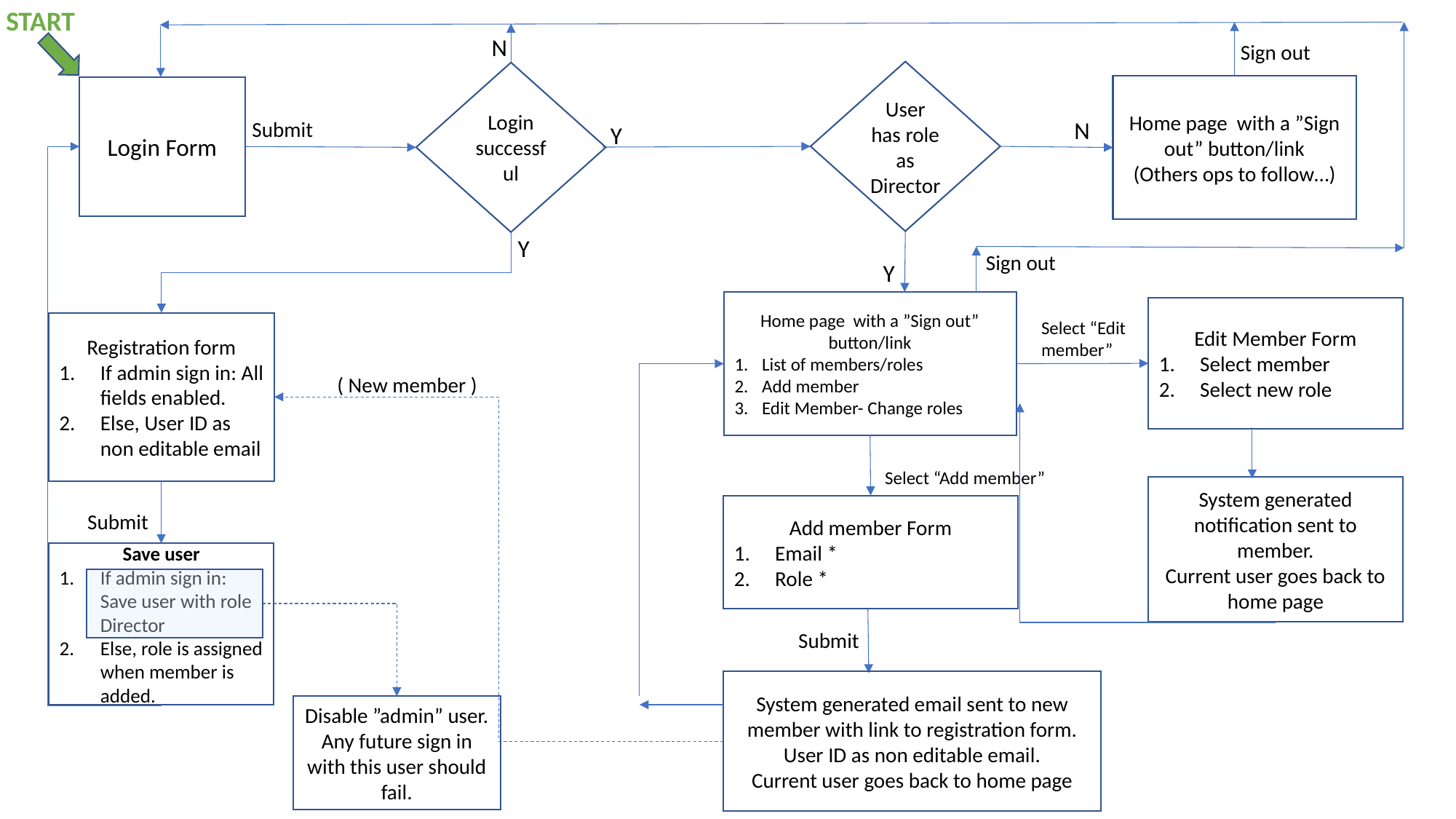

START
N
Sign out

User has role as Director
Login successful

Home page  with a ”Sign out” button/link
(Others ops to follow…)

Login Form
N
Submit
Y
Y
Sign out
Y
Home page  with a ”Sign out” button/link
List of members/roles
Add member
Edit Member- Change roles
Edit Member Form
Select member
Select new role
Select “Edit member”
Registration form
If admin sign in: All fields enabled.
Else, User ID as non editable email
( New member )
Select “Add member”
System generated notification sent to member.
Current user goes back to home page
Add member Form
Email *
Role *
Submit
Save user
If admin sign in: Save user with role Director
Else, role is assigned when member is added.

Submit
System generated email sent to new member with link to registration form. User ID as non editable email.
Current user goes back to home page
Disable ”admin” user.
Any future sign in with this user should fail.